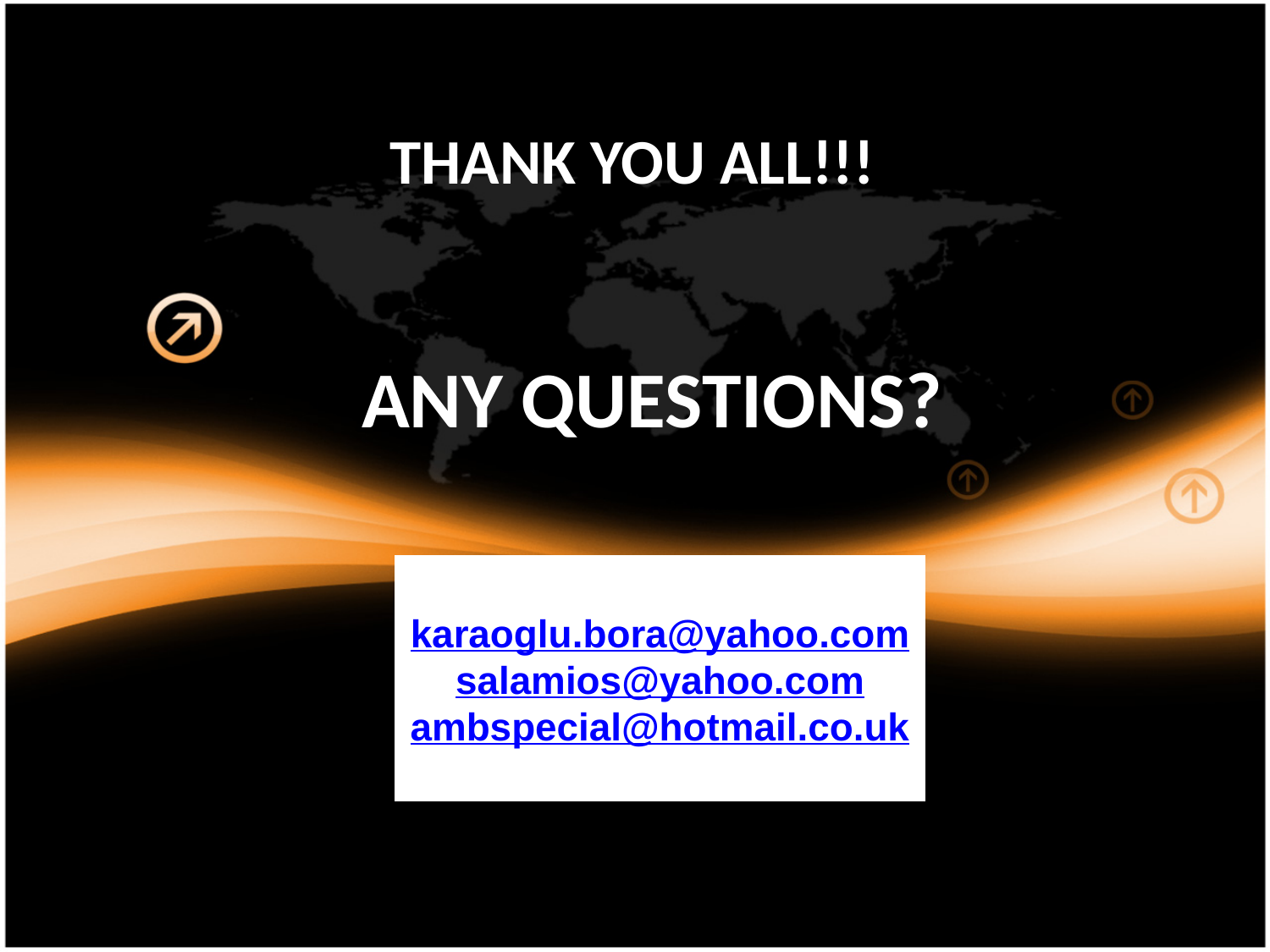

THANK YOU ALL!!!

ANY QUESTIONS?

karaoglu.bora@yahoo.com
salamios@yahoo.com
ambspecial@hotmail.co.uk